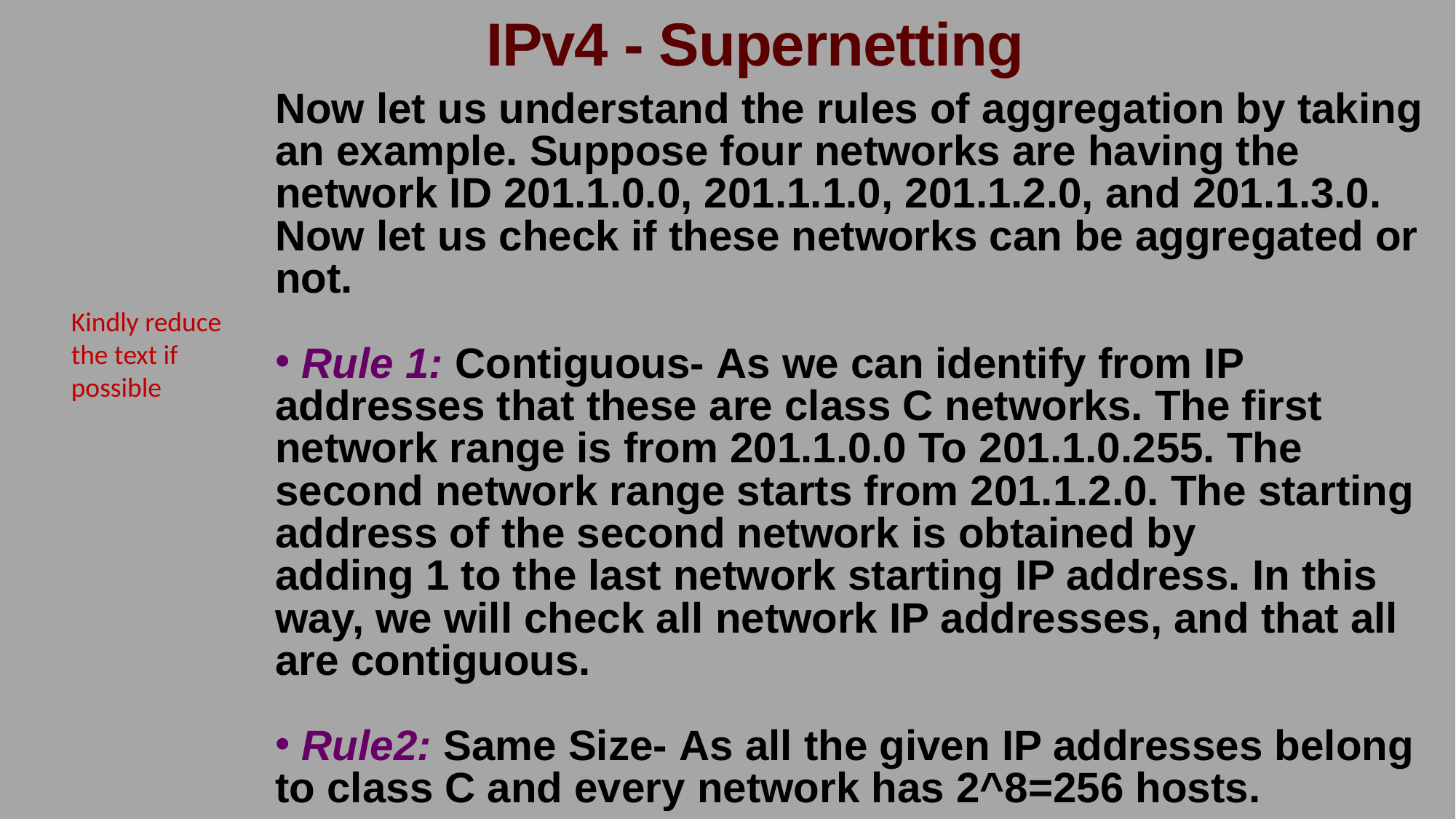

IPv4 - Supernetting
Now let us understand the rules of aggregation by taking an example. Suppose four networks are having the network ID 201.1.0.0, 201.1.1.0, 201.1.2.0, and 201.1.3.0. Now let us check if these networks can be aggregated or not.

 Rule 1: Contiguous- As we can identify from IP addresses that these are class C networks. The first network range is from 201.1.0.0 To 201.1.0.255. The second network range starts from 201.1.2.0. The starting address of the second network is obtained by adding 1 to the last network starting IP address. In this way, we will check all network IP addresses, and that all are contiguous.

 Rule2: Same Size- As all the given IP addresses belong to class C and every network has 2^8=256 hosts.
Kindly reduce the text if possible